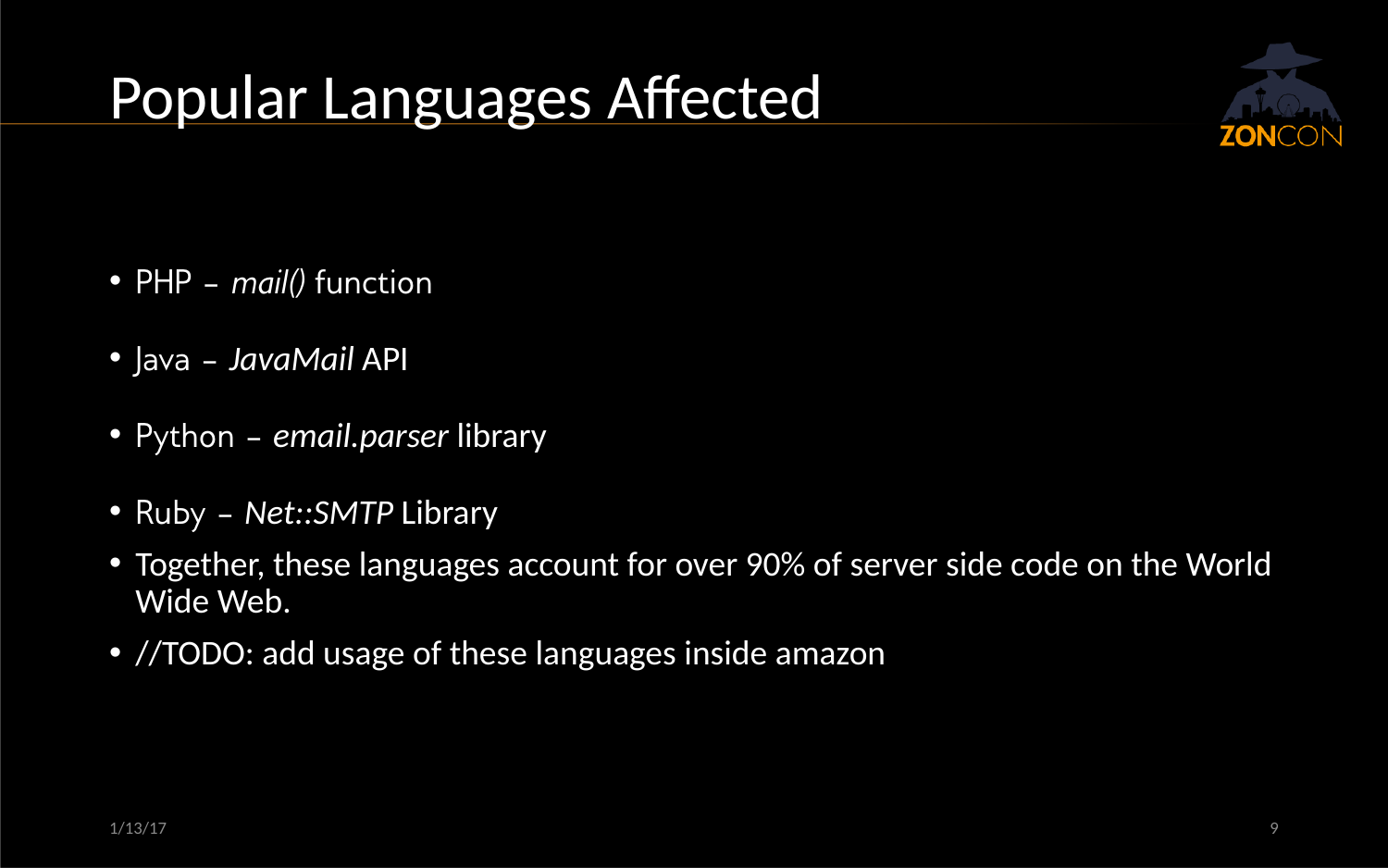

# Popular Languages Affected
PHP – mail() function
Java – JavaMail API
Python – email.parser library
Ruby – Net::SMTP Library
Together, these languages account for over 90% of server side code on the World Wide Web.
//TODO: add usage of these languages inside amazon

9
1/13/17